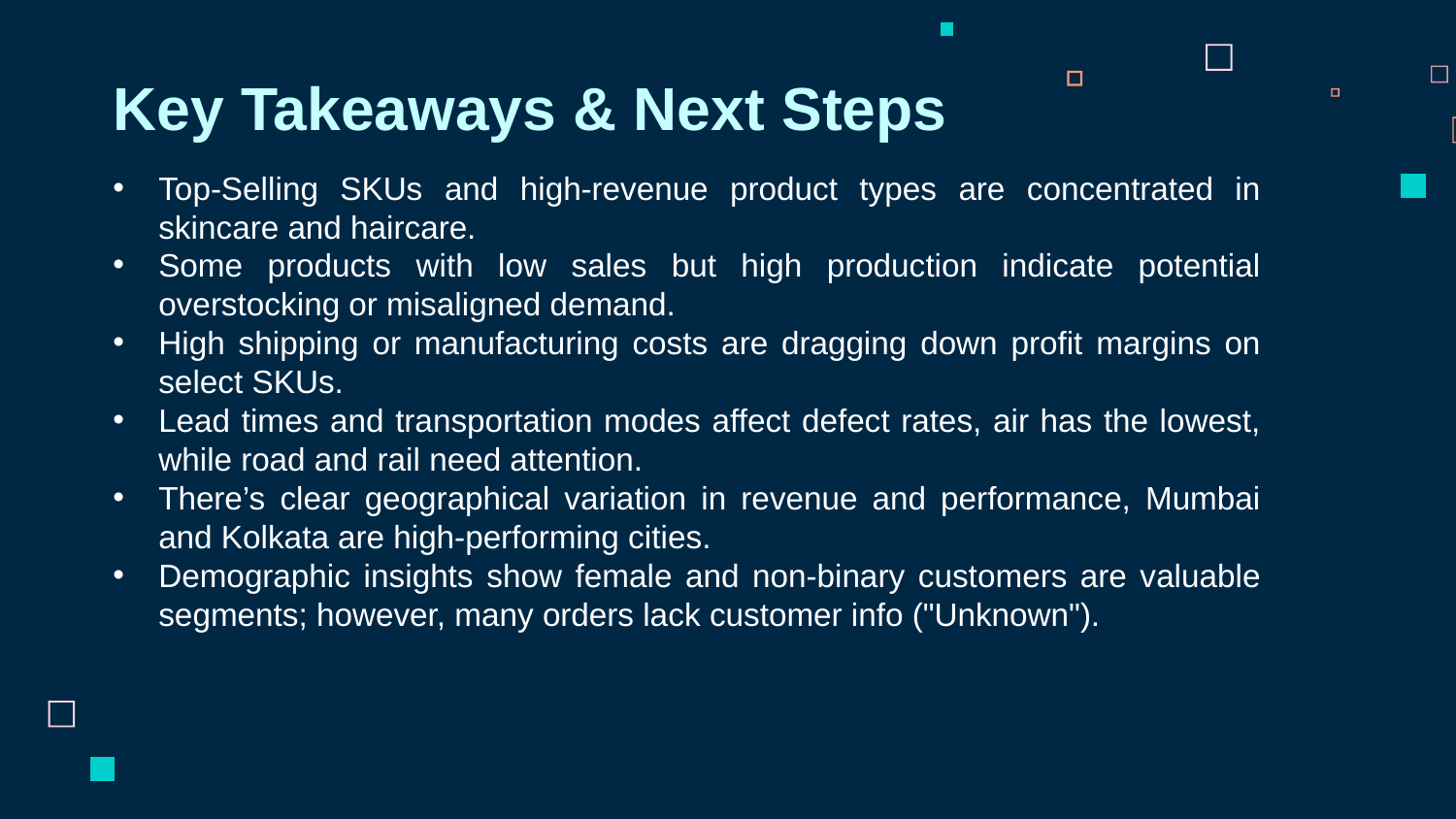

# Key Takeaways & Next Steps
Top-Selling SKUs and high-revenue product types are concentrated in skincare and haircare.
Some products with low sales but high production indicate potential overstocking or misaligned demand.
High shipping or manufacturing costs are dragging down profit margins on select SKUs.
Lead times and transportation modes affect defect rates, air has the lowest, while road and rail need attention.
There’s clear geographical variation in revenue and performance, Mumbai and Kolkata are high-performing cities.
Demographic insights show female and non-binary customers are valuable segments; however, many orders lack customer info ("Unknown").